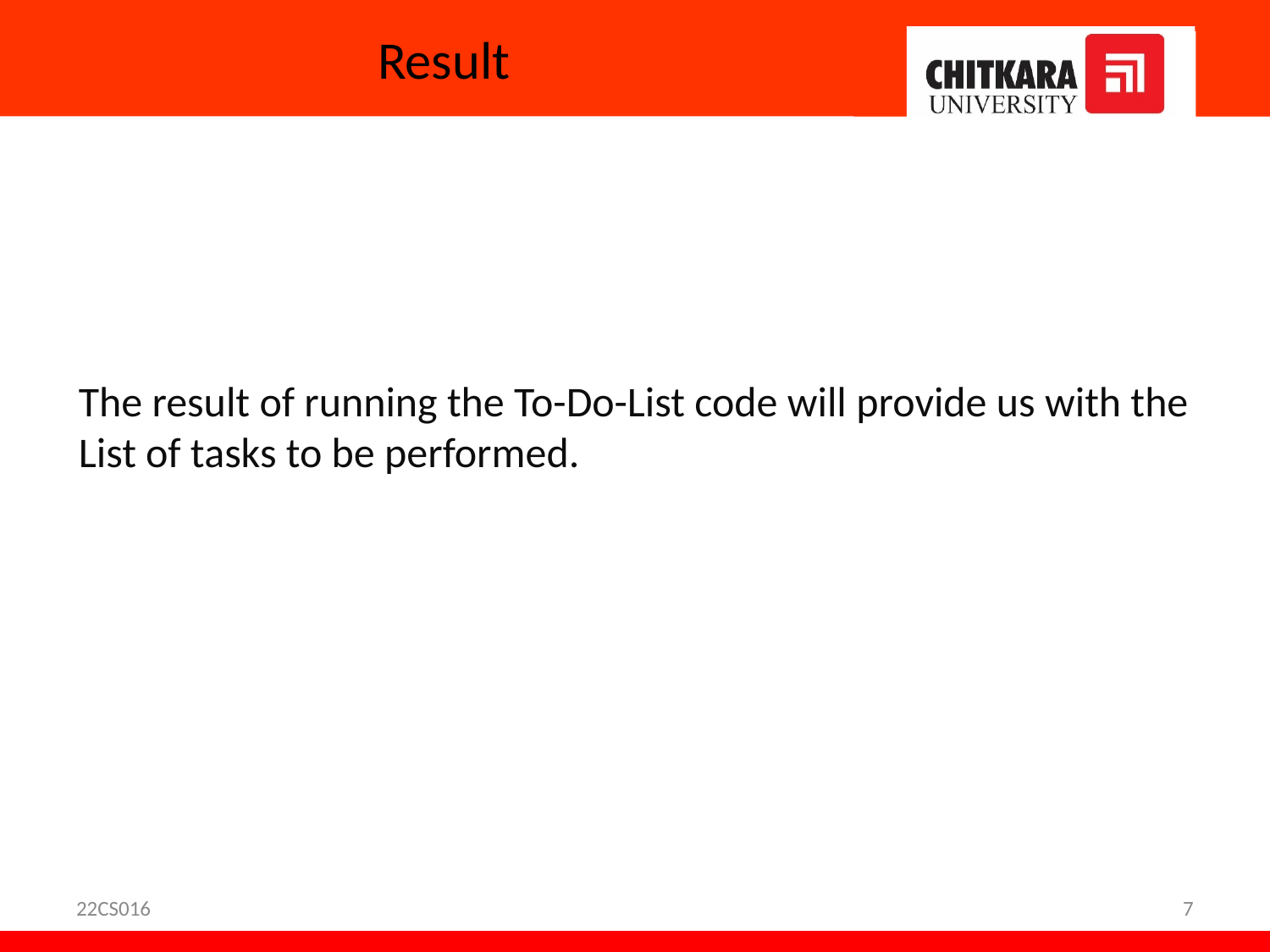

# Result
The result of running the To-Do-List code will provide us with the
List of tasks to be performed.

22CS016
7